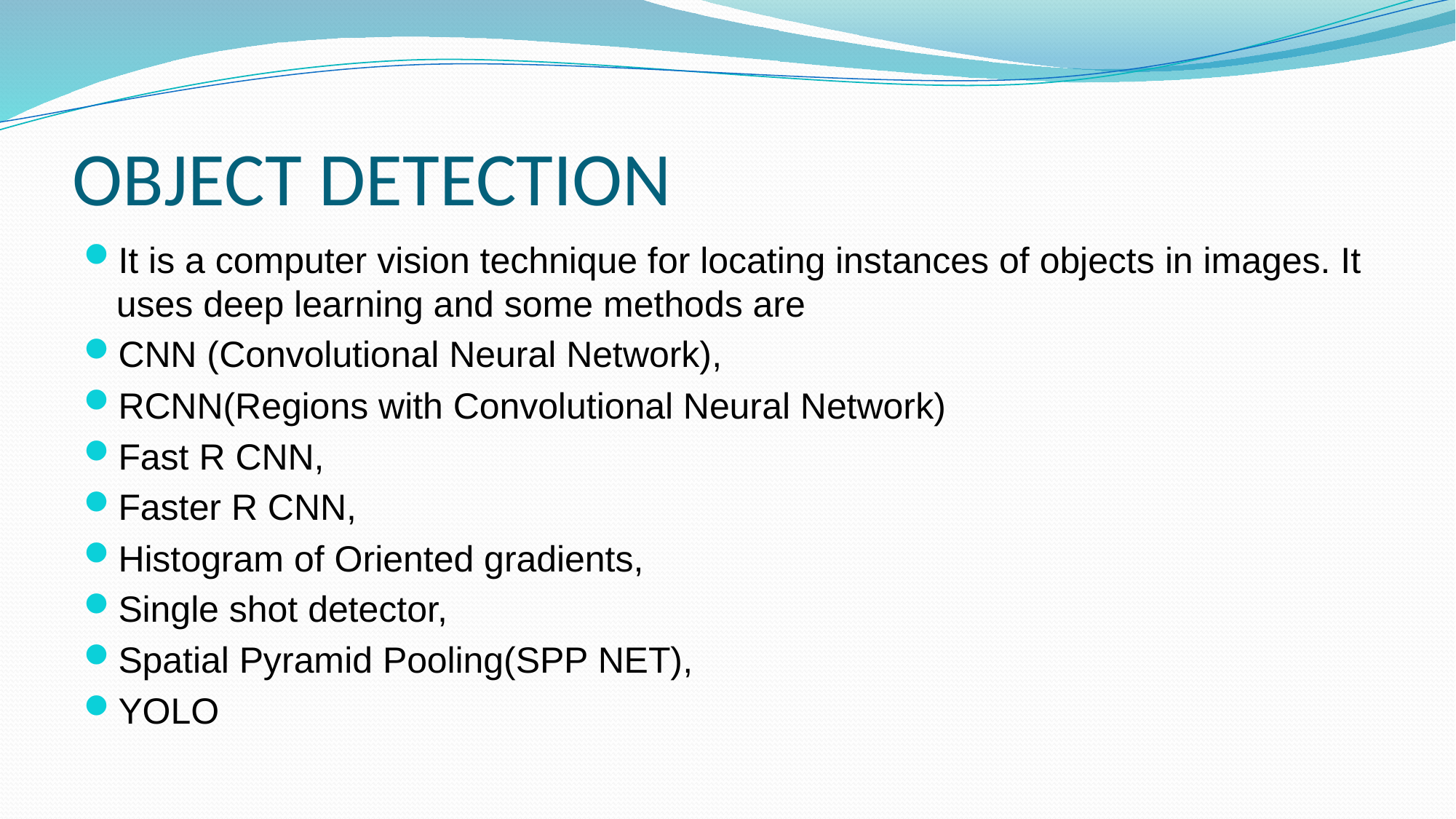

# OBJECT DETECTION
It is a computer vision technique for locating instances of objects in images. It uses deep learning and some methods are
CNN (Convolutional Neural Network),
RCNN(Regions with Convolutional Neural Network)
Fast R CNN,
Faster R CNN,
Histogram of Oriented gradients,
Single shot detector,
Spatial Pyramid Pooling(SPP NET),
YOLO